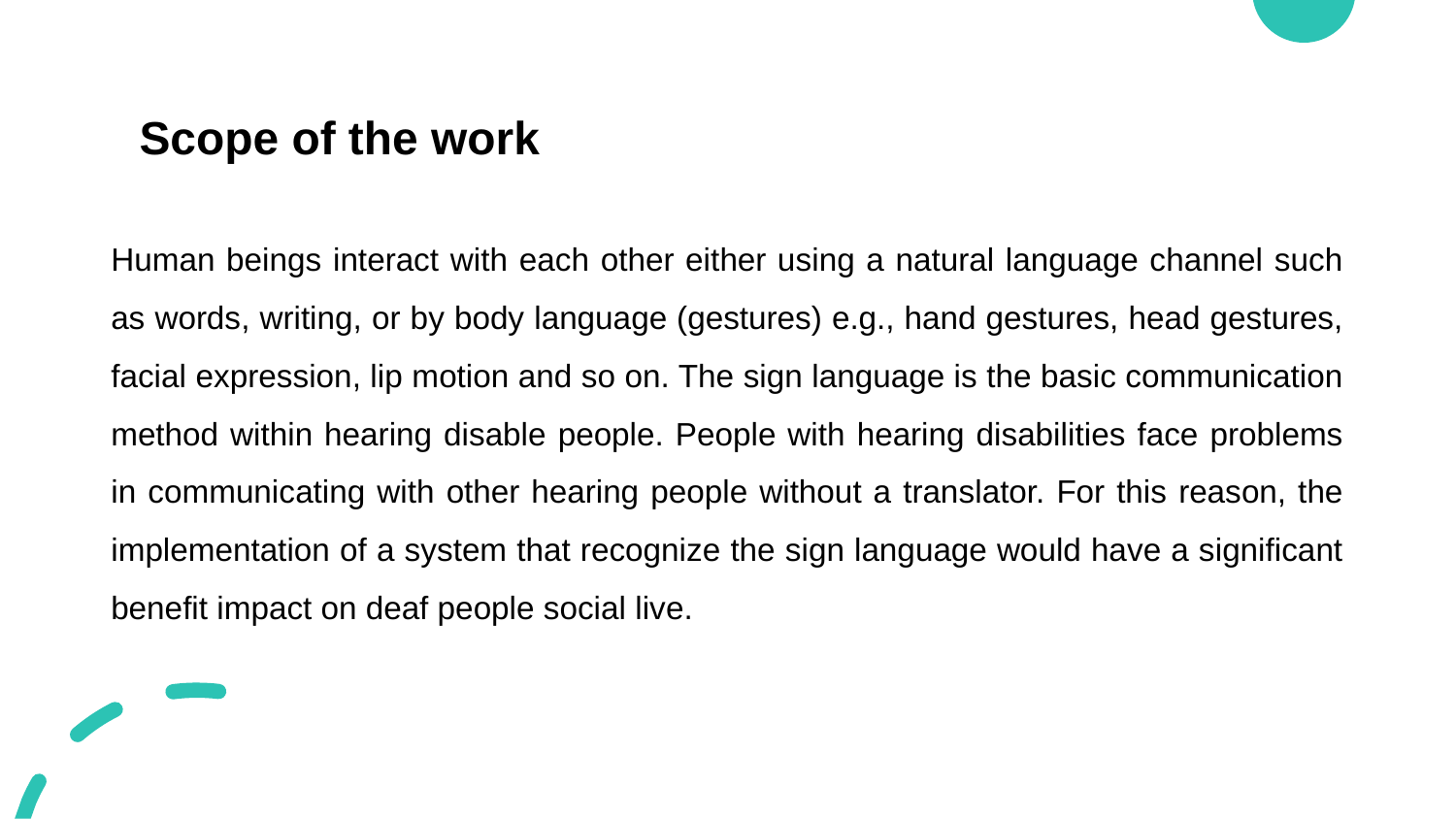

# Scope of the work

Human beings interact with each other either using a natural language channel such as words, writing, or by body language (gestures) e.g., hand gestures, head gestures, facial expression, lip motion and so on. The sign language is the basic communication method within hearing disable people. People with hearing disabilities face problems in communicating with other hearing people without a translator. For this reason, the implementation of a system that recognize the sign language would have a significant benefit impact on deaf people social live.